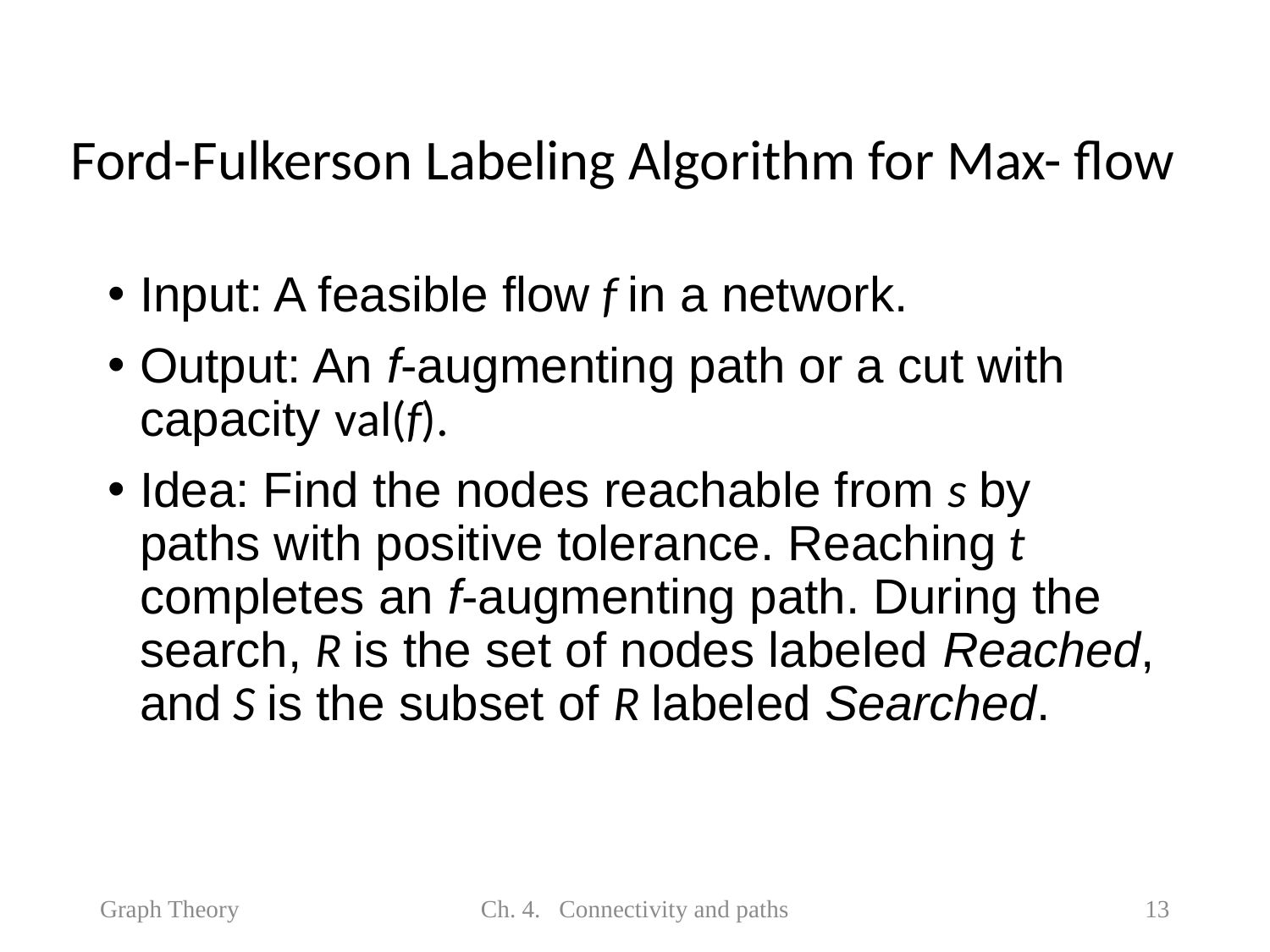

# Ford-Fulkerson Labeling Algorithm for Max- flow
Input: A feasible flow f in a network.
Output: An f-augmenting path or a cut with capacity val(f).
Idea: Find the nodes reachable from s by paths with positive tolerance. Reaching t completes an f-augmenting path. During the search, R is the set of nodes labeled Reached, and S is the subset of R labeled Searched.
Graph Theory
Ch. 4.   Connectivity and paths
13